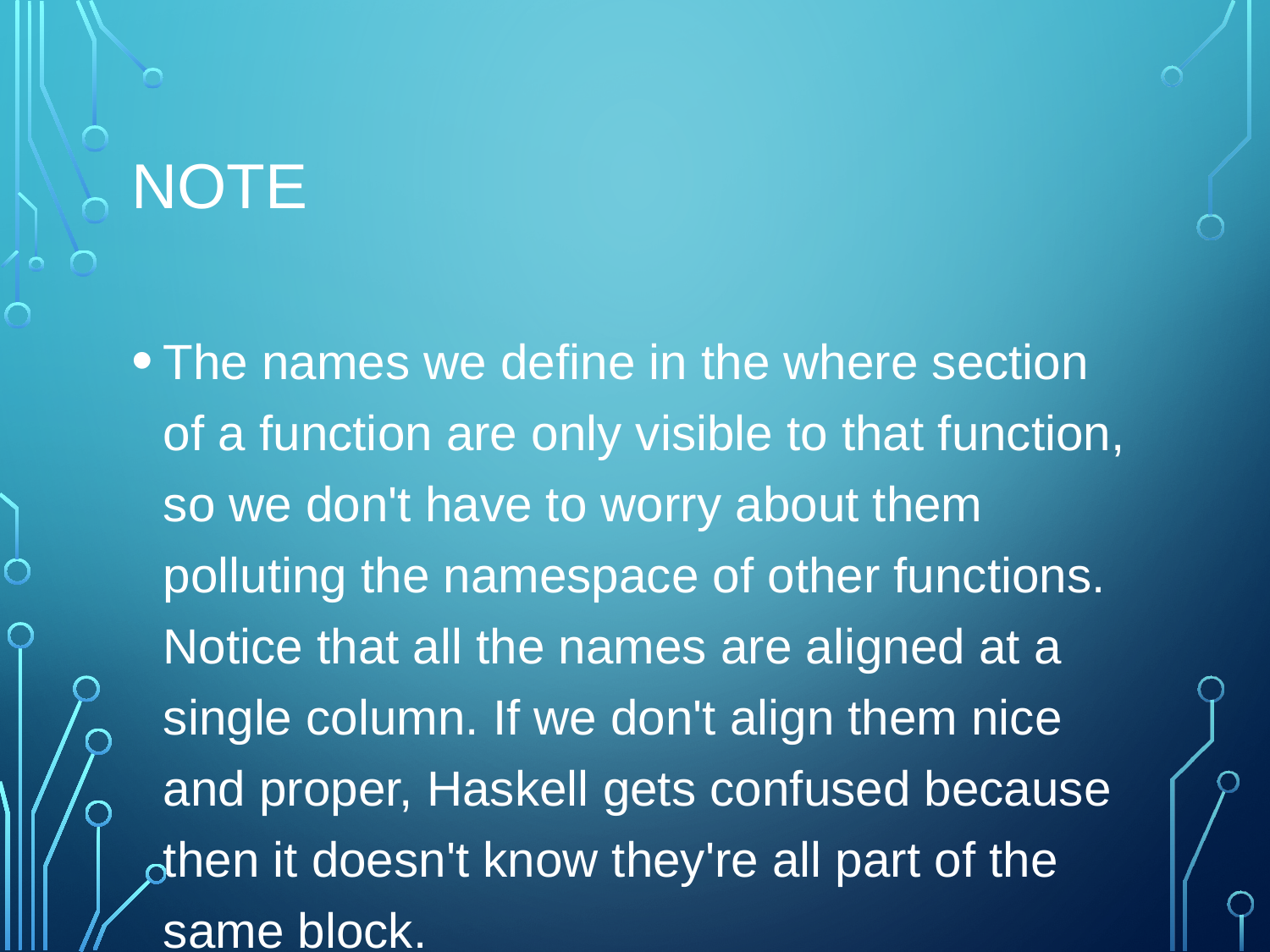

# NOte
The names we define in the where section of a function are only visible to that function, so we don't have to worry about them polluting the namespace of other functions. Notice that all the names are aligned at a single column. If we don't align them nice and proper, Haskell gets confused because then it doesn't know they're all part of the same block.